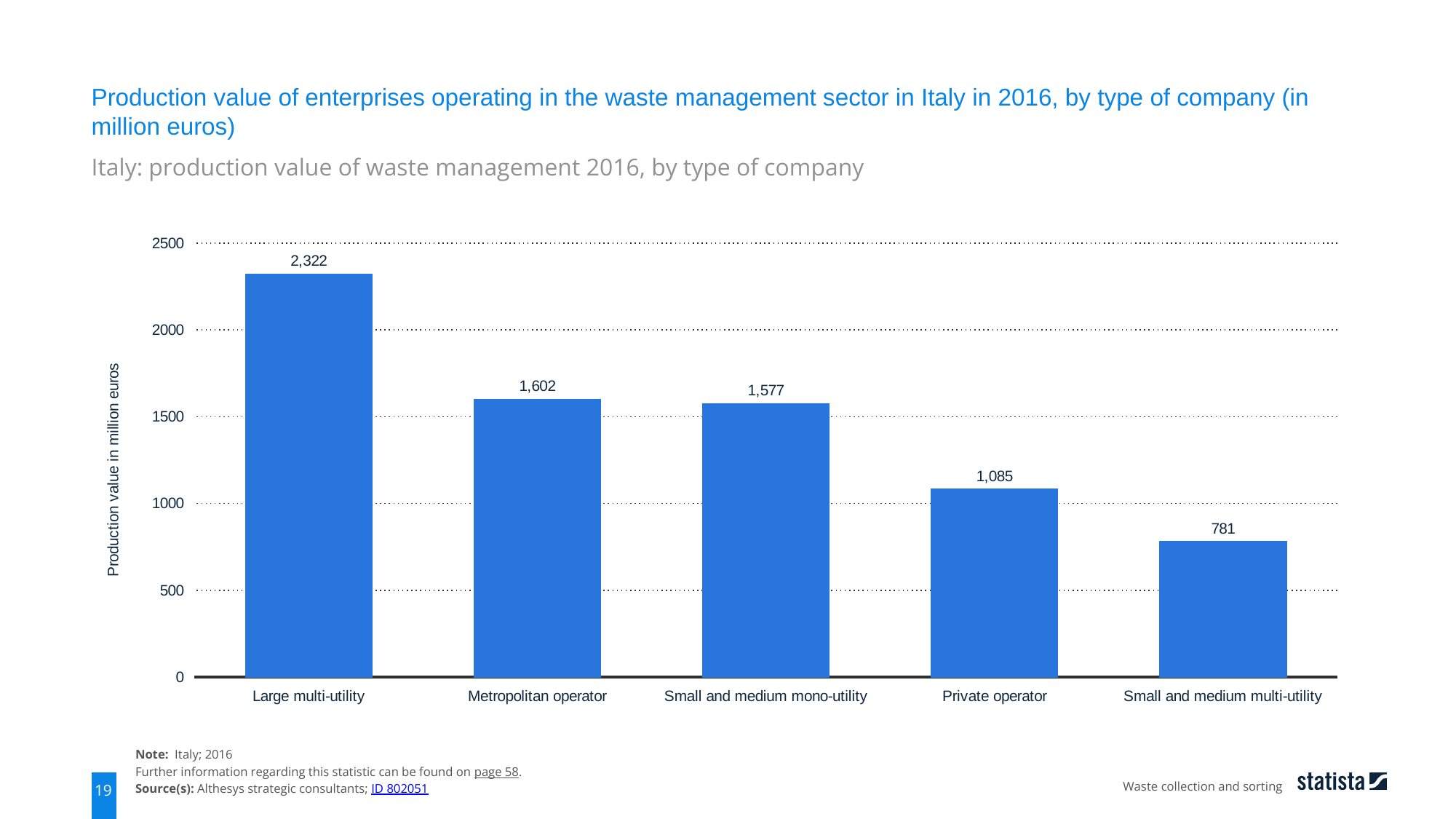

Production value of enterprises operating in the waste management sector in Italy in 2016, by type of company (in million euros)
Italy: production value of waste management 2016, by type of company

### Chart

| Category | data |
|---|---|
| Large multi-utility | 2322.0 |
| Metropolitan operator | 1602.0 |
| Small and medium mono-utility | 1577.0 |
| Private operator | 1085.0 |
| Small and medium multi-utility | 781.0 |
Note:  Italy; 2016
Further information regarding this statistic can be found on page 58.
Source(s): Althesys strategic consultants; ID 802051
Waste collection and sorting

19